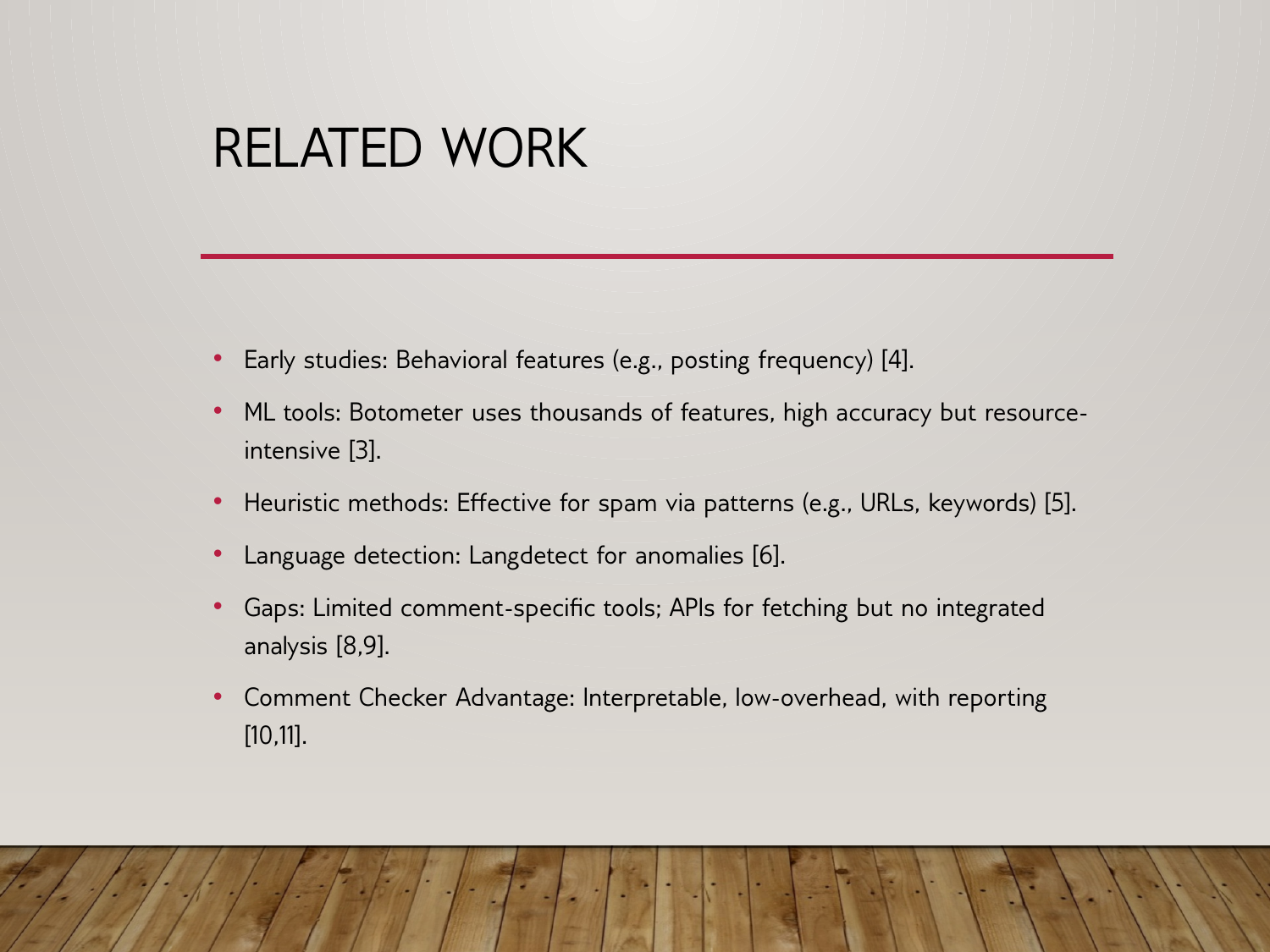

# Related Work

Early studies: Behavioral features (e.g., posting frequency) [4].
ML tools: Botometer uses thousands of features, high accuracy but resource-intensive [3].
Heuristic methods: Effective for spam via patterns (e.g., URLs, keywords) [5].
Language detection: Langdetect for anomalies [6].
Gaps: Limited comment-specific tools; APIs for fetching but no integrated analysis [8,9].
Comment Checker Advantage: Interpretable, low-overhead, with reporting [10,11].